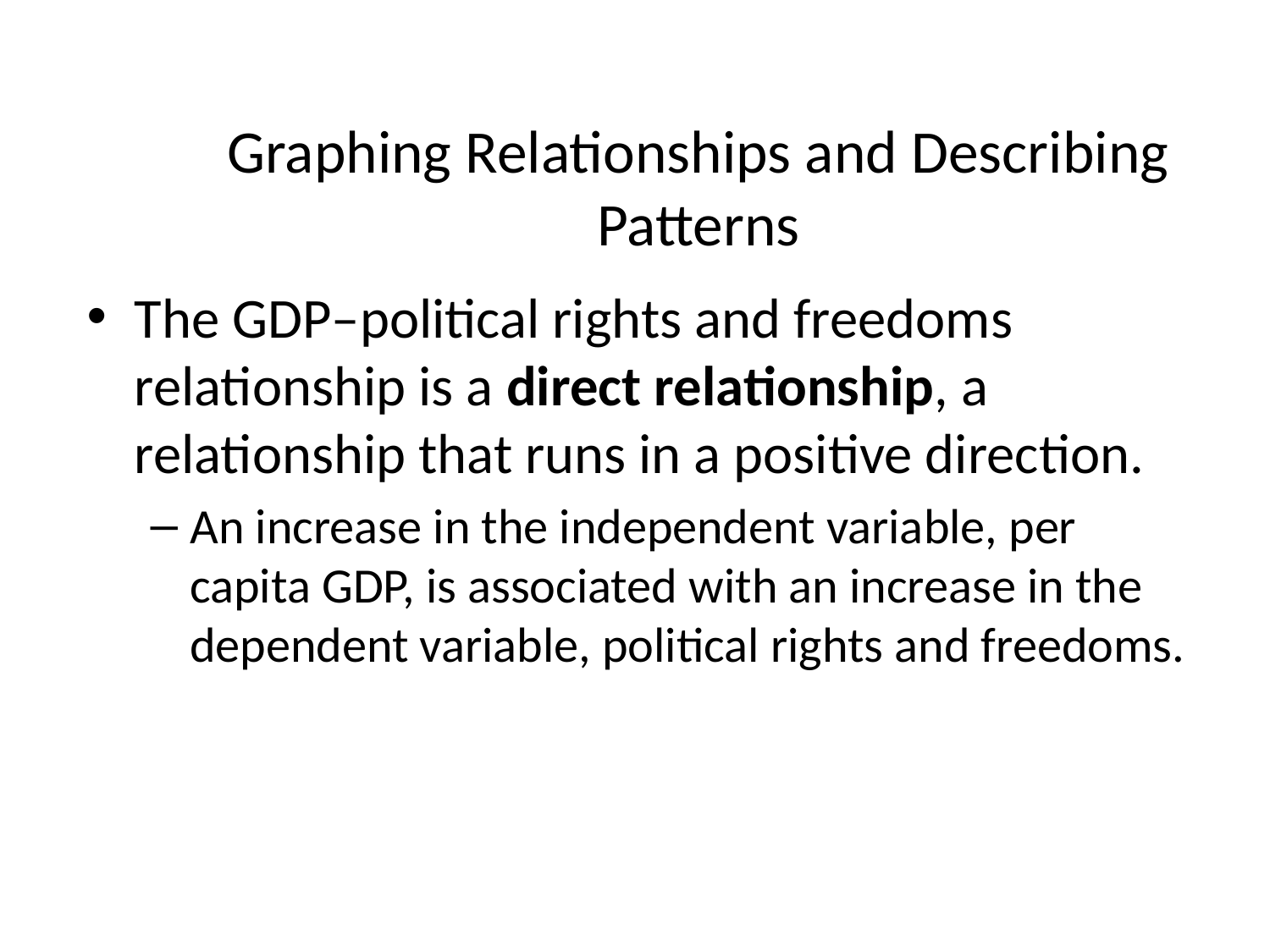

# Graphing Relationships and Describing Patterns
The GDP–political rights and freedoms relationship is a direct relationship, a relationship that runs in a positive direction.
An increase in the independent variable, per capita GDP, is associated with an increase in the dependent variable, political rights and freedoms.